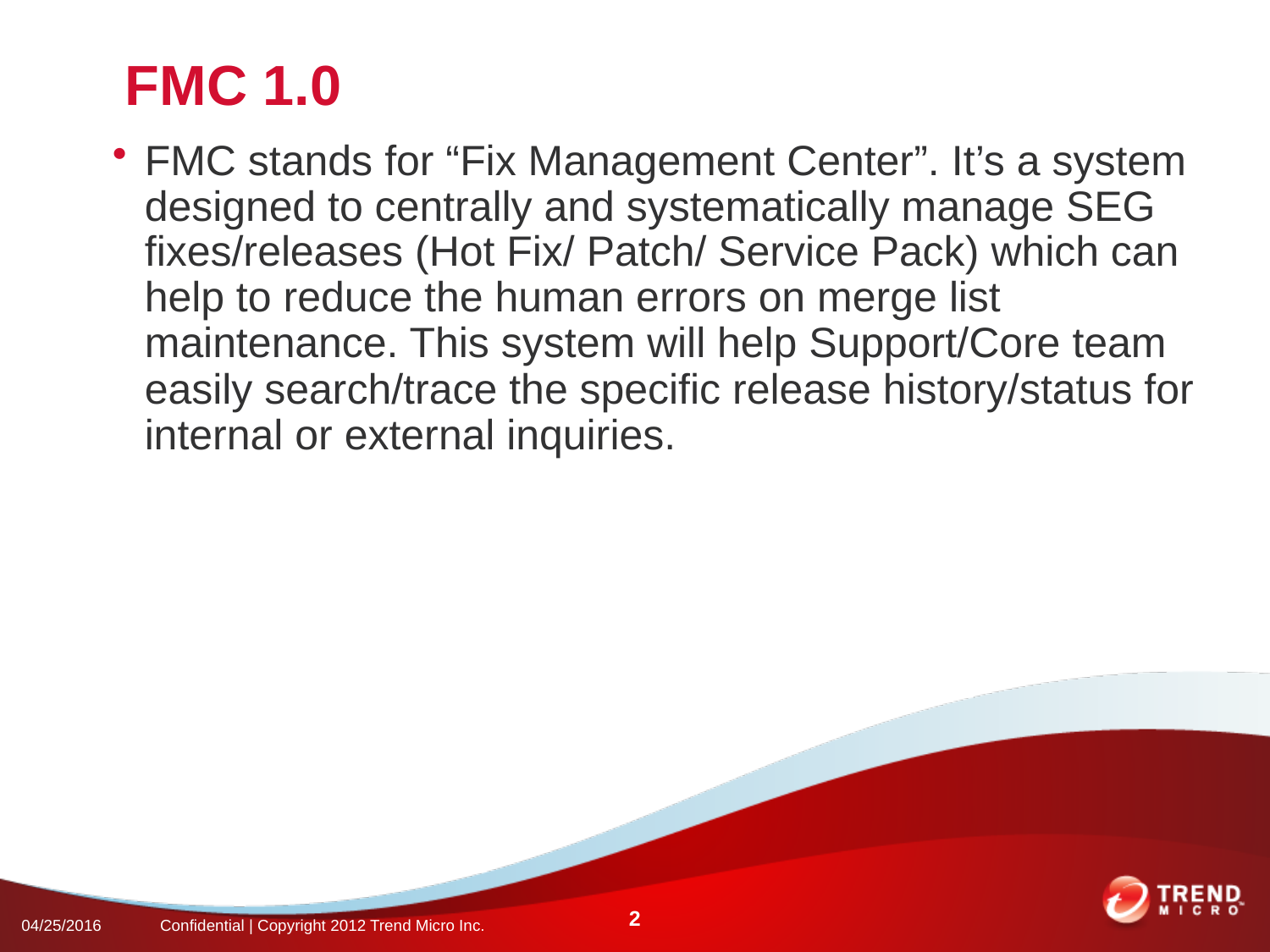

# FMC 1.0
FMC stands for “Fix Management Center”. It’s a system designed to centrally and systematically manage SEG fixes/releases (Hot Fix/ Patch/ Service Pack) which can help to reduce the human errors on merge list maintenance. This system will help Support/Core team easily search/trace the specific release history/status for internal or external inquiries.

2
04/25/2016
Confidential | Copyright 2012 Trend Micro Inc.